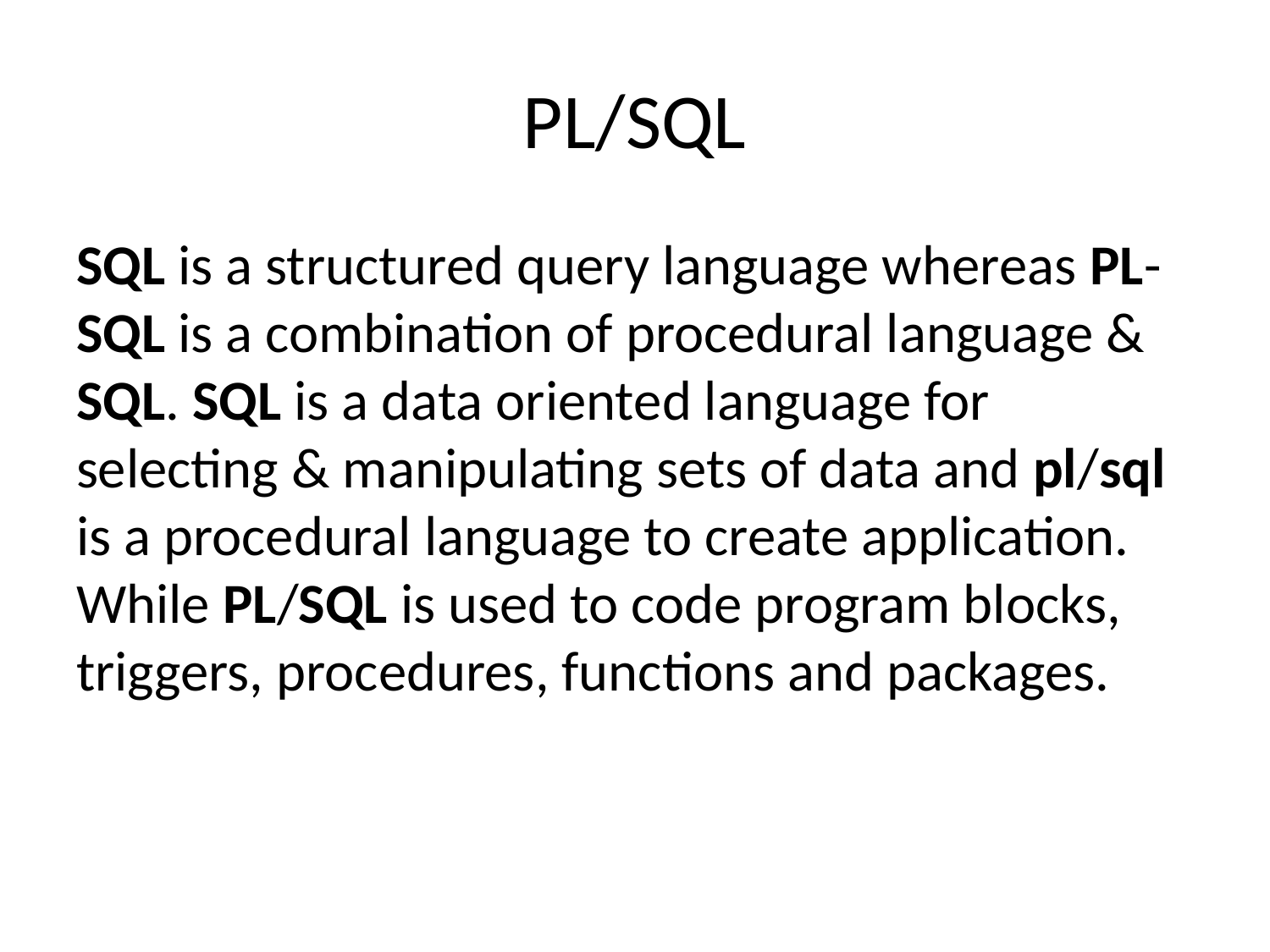

# PL/SQL
SQL is a structured query language whereas PL-SQL is a combination of procedural language & SQL. SQL is a data oriented language for selecting & manipulating sets of data and pl/sql is a procedural language to create application. While PL/SQL is used to code program blocks, triggers, procedures, functions and packages.